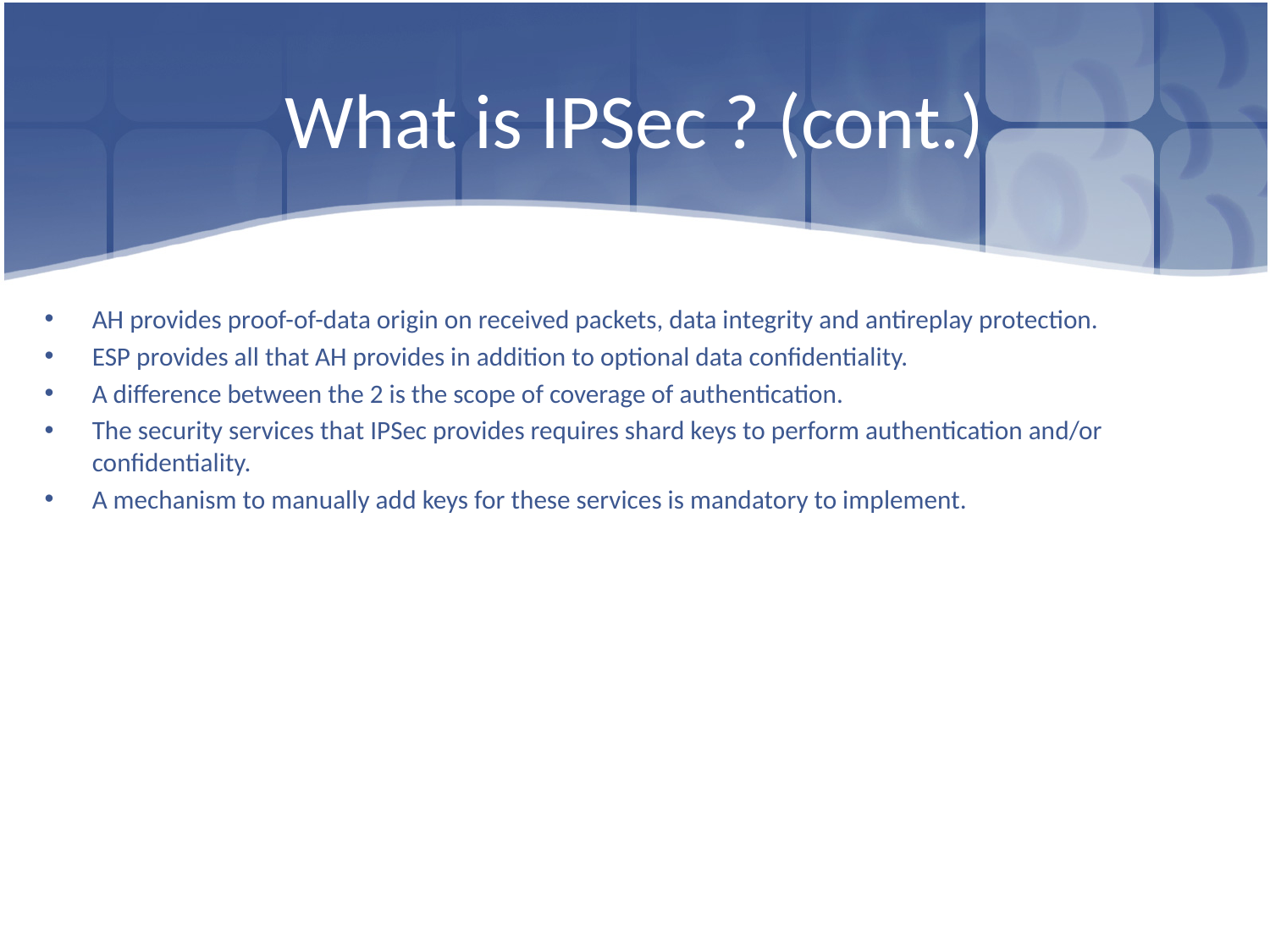

# What is IPSec ? (cont.)
AH provides proof-of-data origin on received packets, data integrity and antireplay protection.
ESP provides all that AH provides in addition to optional data confidentiality.
A difference between the 2 is the scope of coverage of authentication.
The security services that IPSec provides requires shard keys to perform authentication and/or confidentiality.
A mechanism to manually add keys for these services is mandatory to implement.